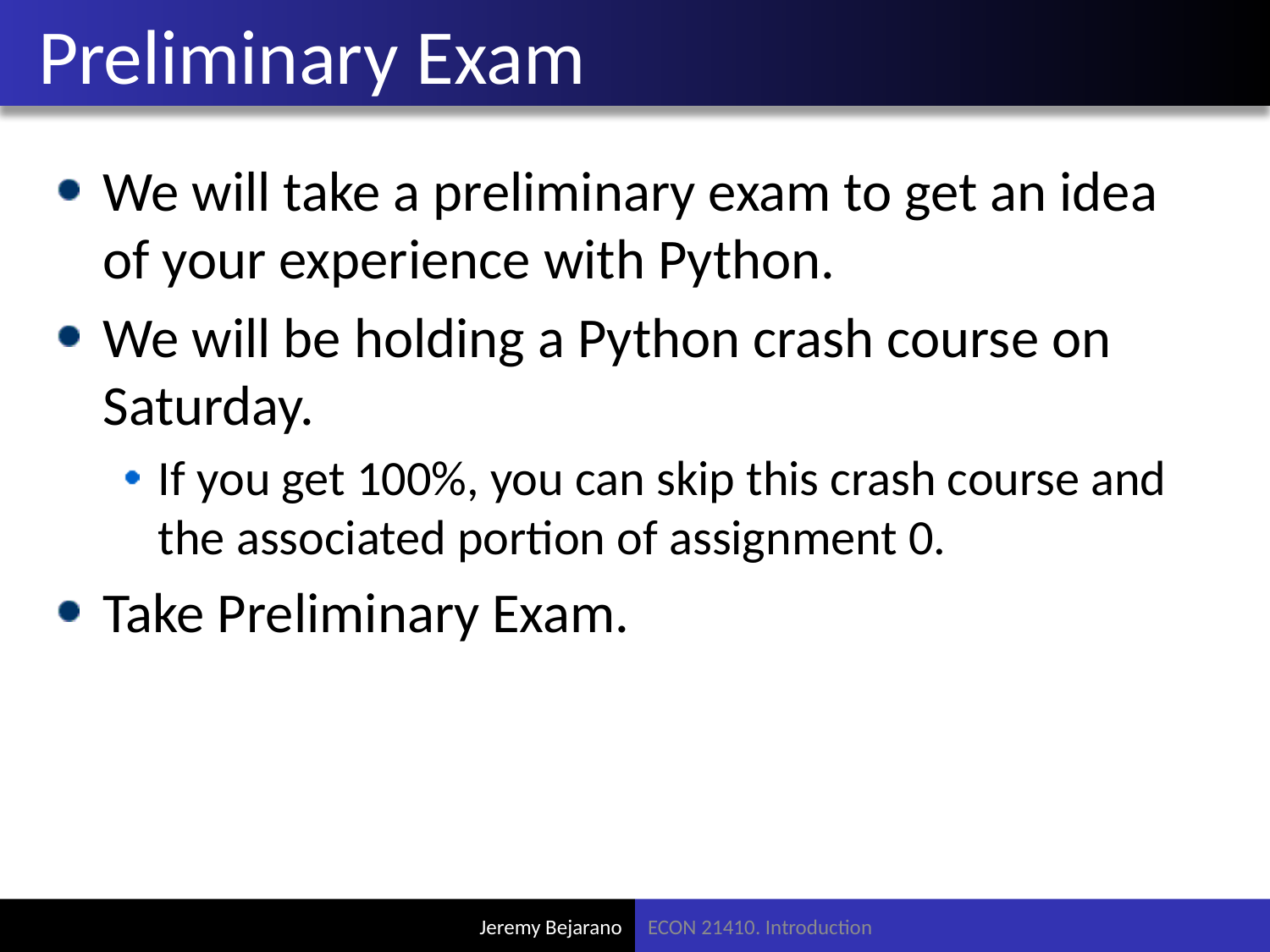

# Preliminary Exam
We will take a preliminary exam to get an idea of your experience with Python.
We will be holding a Python crash course on Saturday.
If you get 100%, you can skip this crash course and the associated portion of assignment 0.
Take Preliminary Exam.
ECON 21410. Introduction